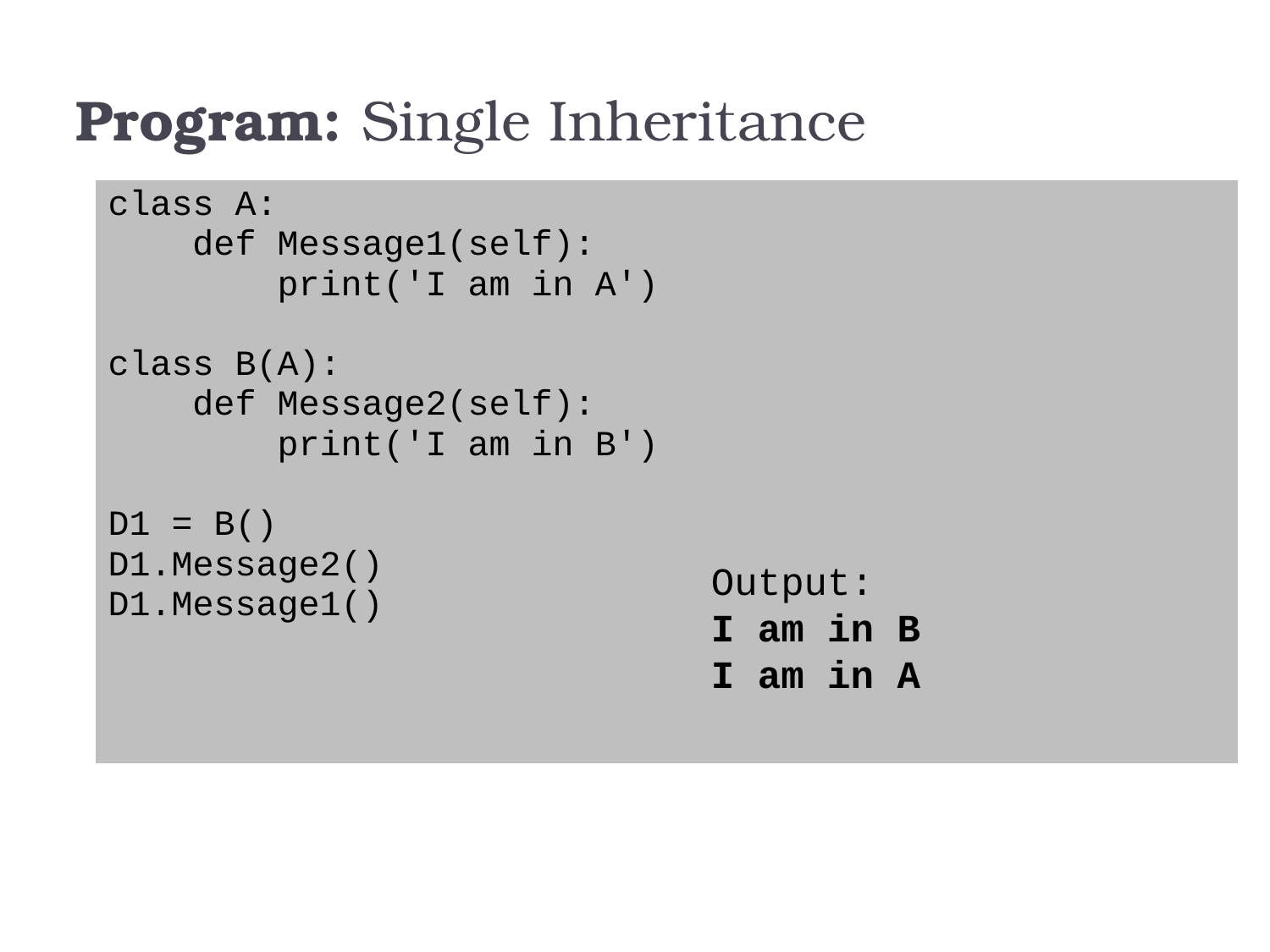

# Program: Single Inheritance
| class A: def Message1(self): print('I am in A') class B(A): def Message2(self): print('I am in B') D1 = B() D1.Message2() D1.Message1() |
| --- |
Output:
I am in B
I am in A